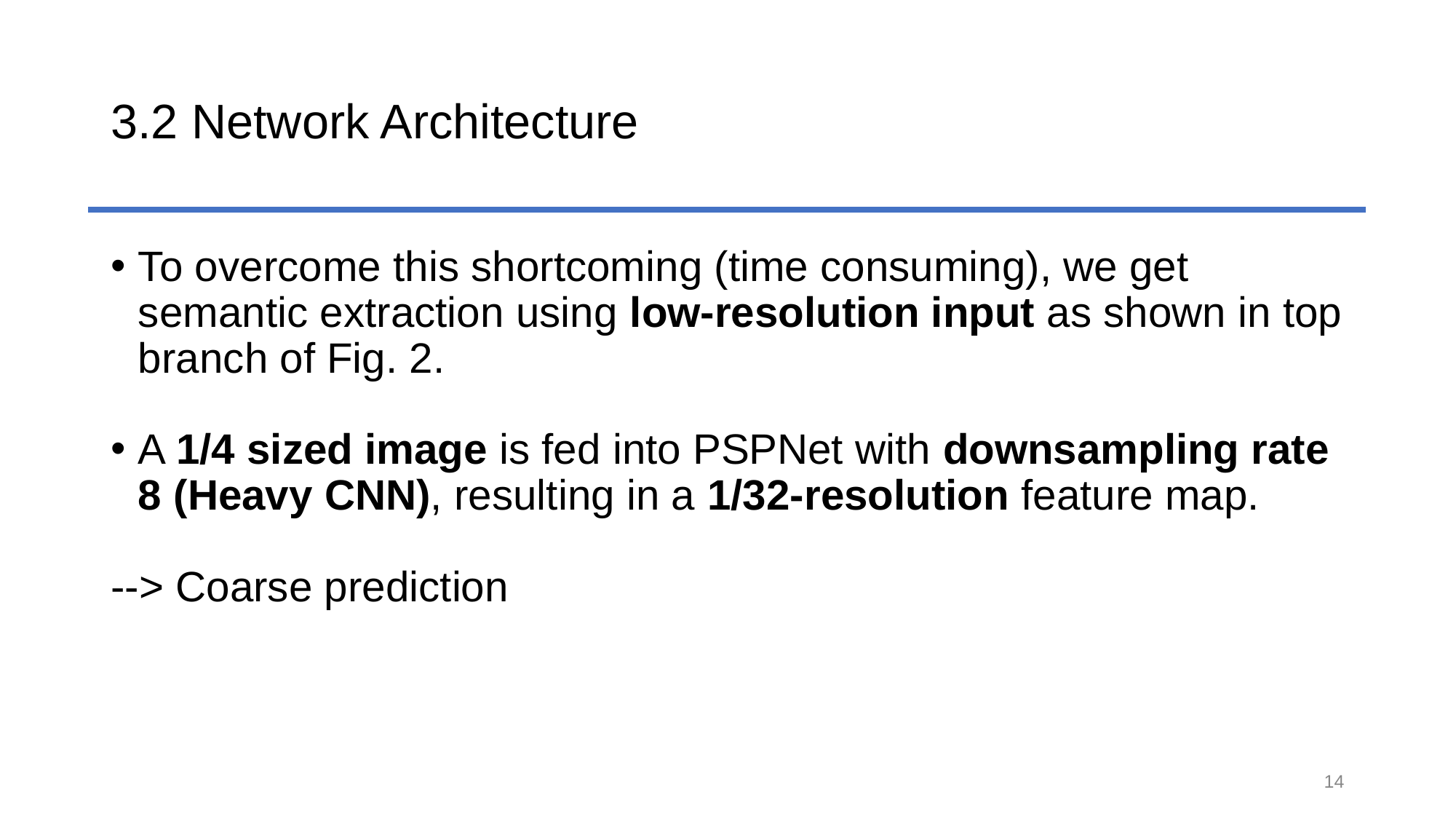

# 3.2 Network Architecture
To overcome this shortcoming (time consuming), we get semantic extraction using low-resolution input as shown in top branch of Fig. 2.

A 1/4 sized image is fed into PSPNet with downsampling rate 8 (Heavy CNN), resulting in a 1/32-resolution feature map.

--> Coarse prediction
14